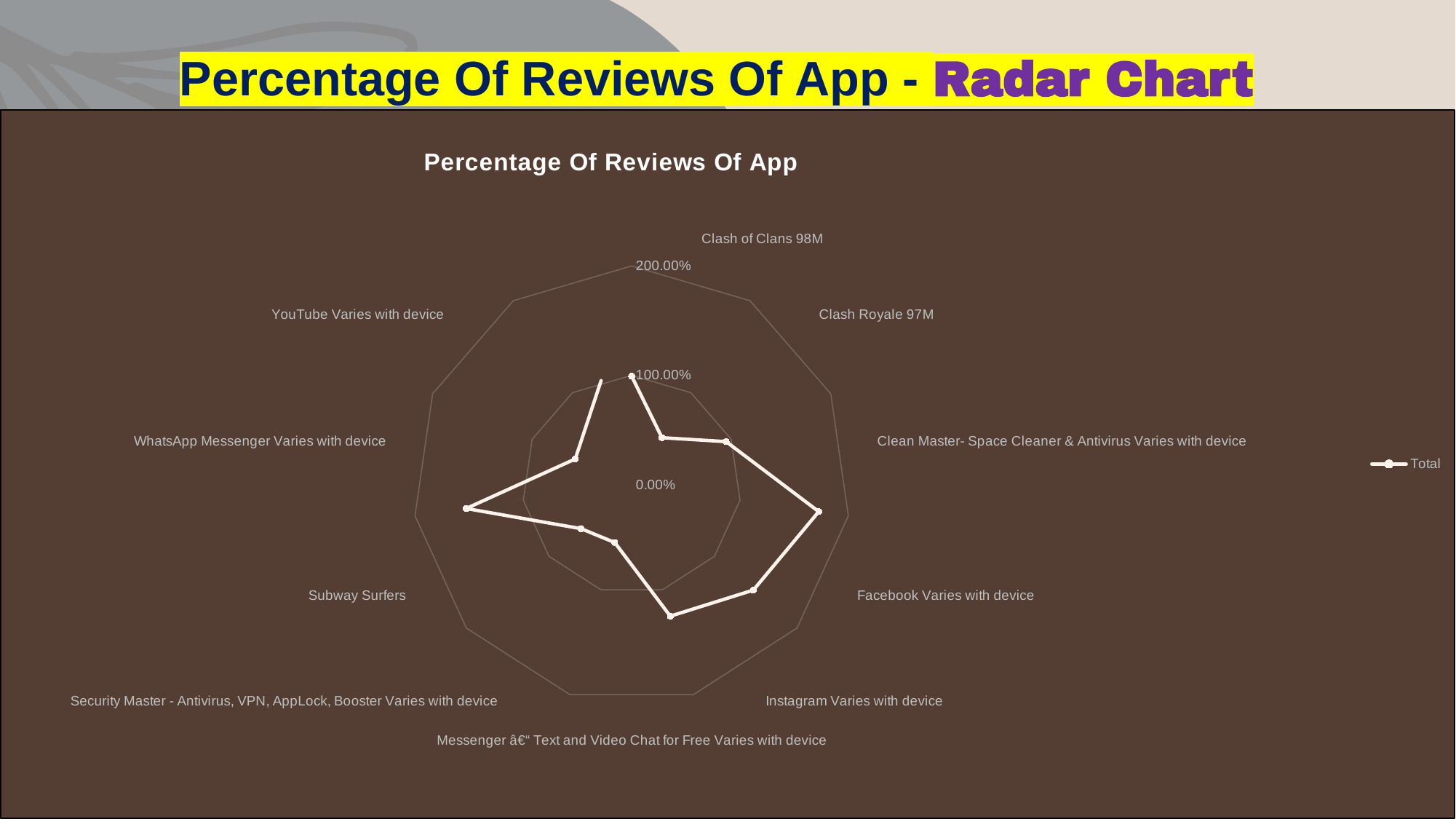

Percentage Of Reviews Of App - Radar Chart

### Chart: Percentage Of Reviews Of App

| Category | Total |
|---|---|
| 98M | 0.9921642754731346 |
| 97M | 0.5112824645121824 |
| Varies with device | 0.9485527510818631 |
| Varies with device | 1.7271435578417287 |
| Varies with device | 1.4711382459023892 |
| Varies with device | 1.251963125682567 |
| Varies with device | 0.5503686646523235 |
|  | 0.6127190426741939 |
| Varies with device | 1.5276229036755247 |
| Varies with device | 0.5666895904560454 |
#